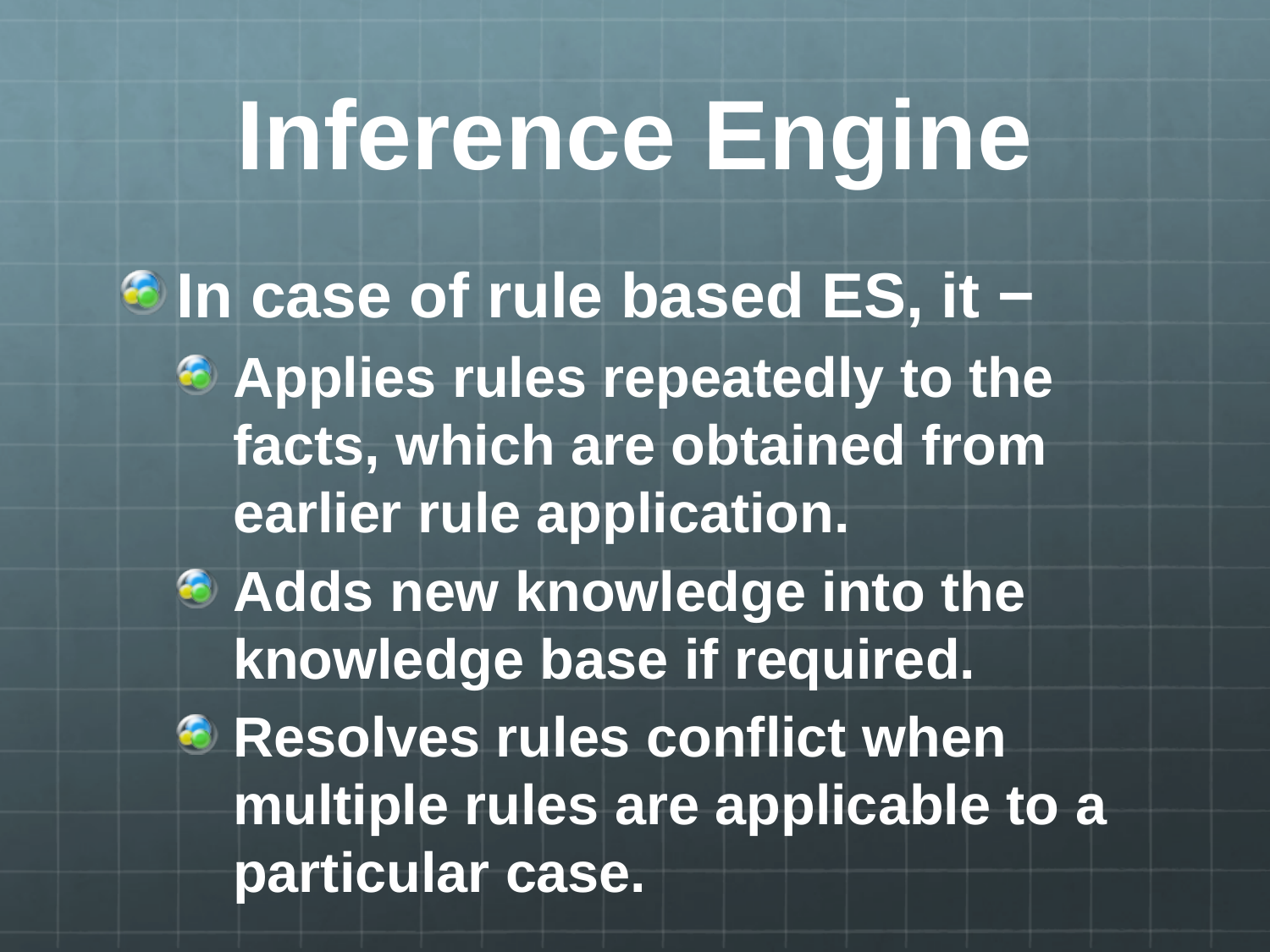

# Inference Engine
In case of rule based ES, it −
Applies rules repeatedly to the facts, which are obtained from earlier rule application.
Adds new knowledge into the knowledge base if required.
Resolves rules conflict when multiple rules are applicable to a particular case.